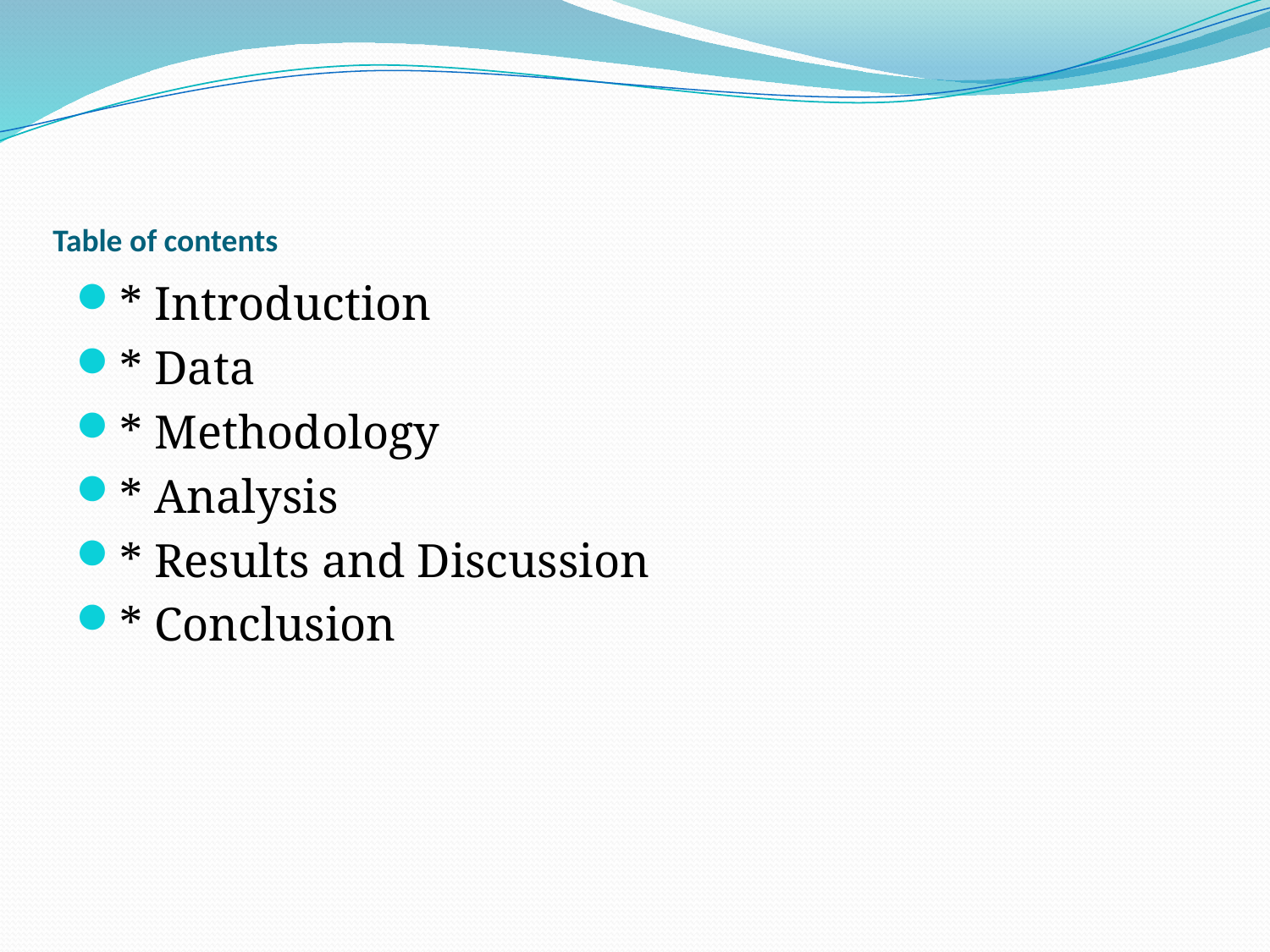

# Table of contents
* Introduction
* Data
* Methodology
* Analysis
* Results and Discussion
* Conclusion